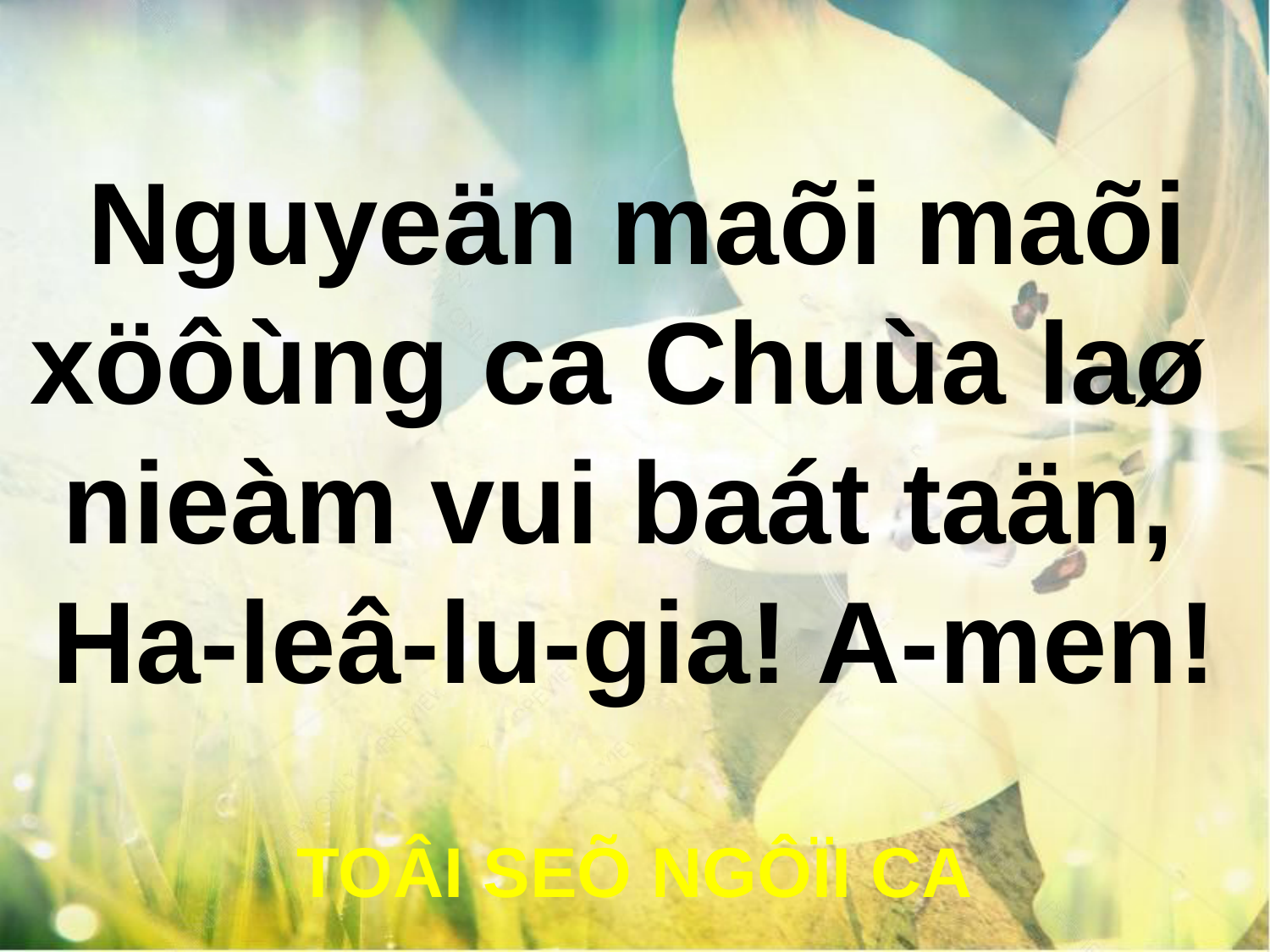

Nguyeän maõi maõi
xöôùng ca Chuùa laø
nieàm vui baát taän,
Ha-leâ-lu-gia! A-men!
TOÂI SEÕ NGÔÏI CA